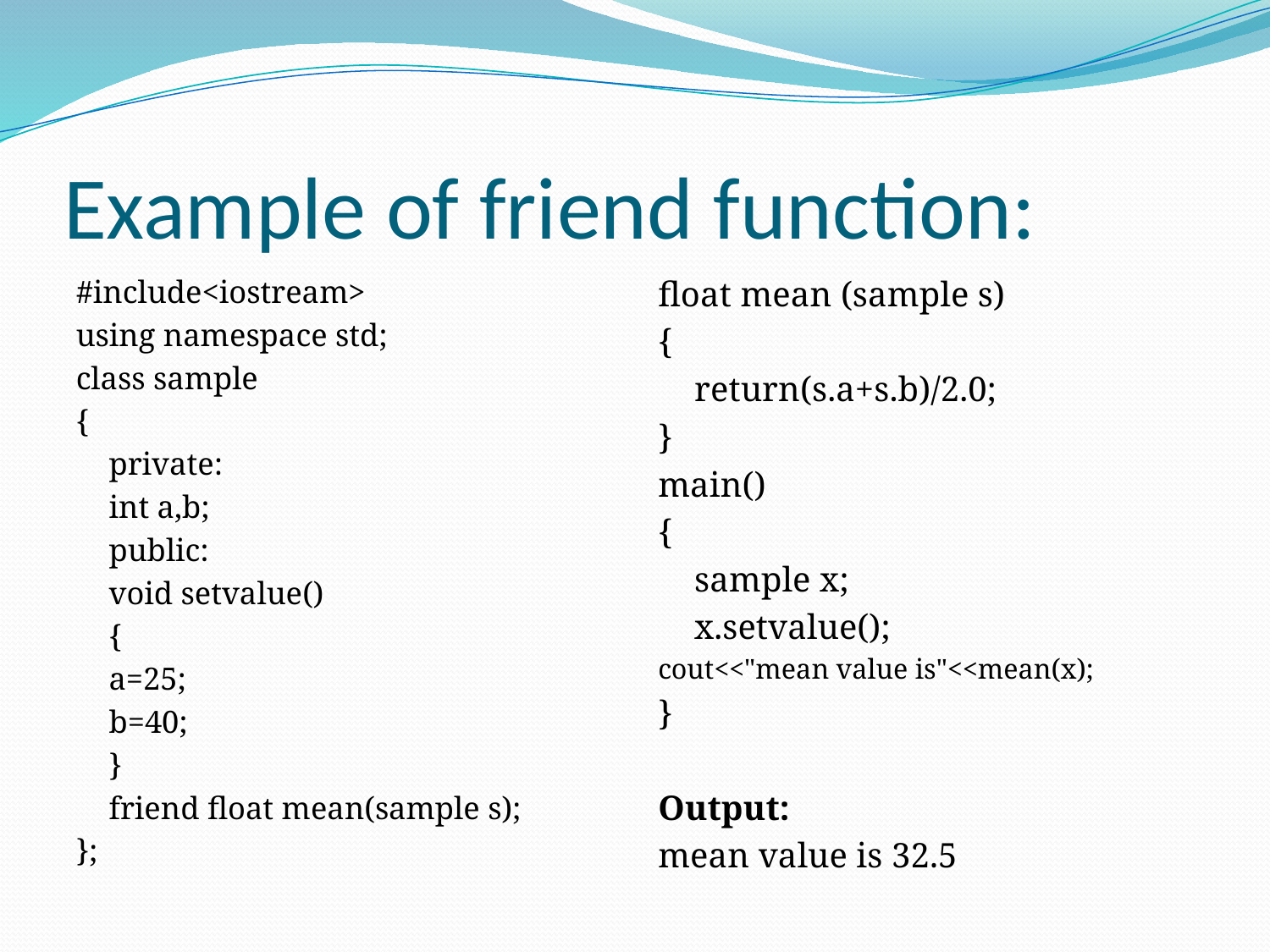

# Example of friend function:
#include<iostream>
using namespace std;
class sample
{
	private:
		int a,b;
		public:
		void setvalue()
		{
			a=25;
			b=40;
		}
	friend float mean(sample s);
};

float mean (sample s)
{
	return(s.a+s.b)/2.0;
}
main()
{
	sample x;
	x.setvalue();
cout<<"mean value is"<<mean(x);
}

Output:
mean value is 32.5